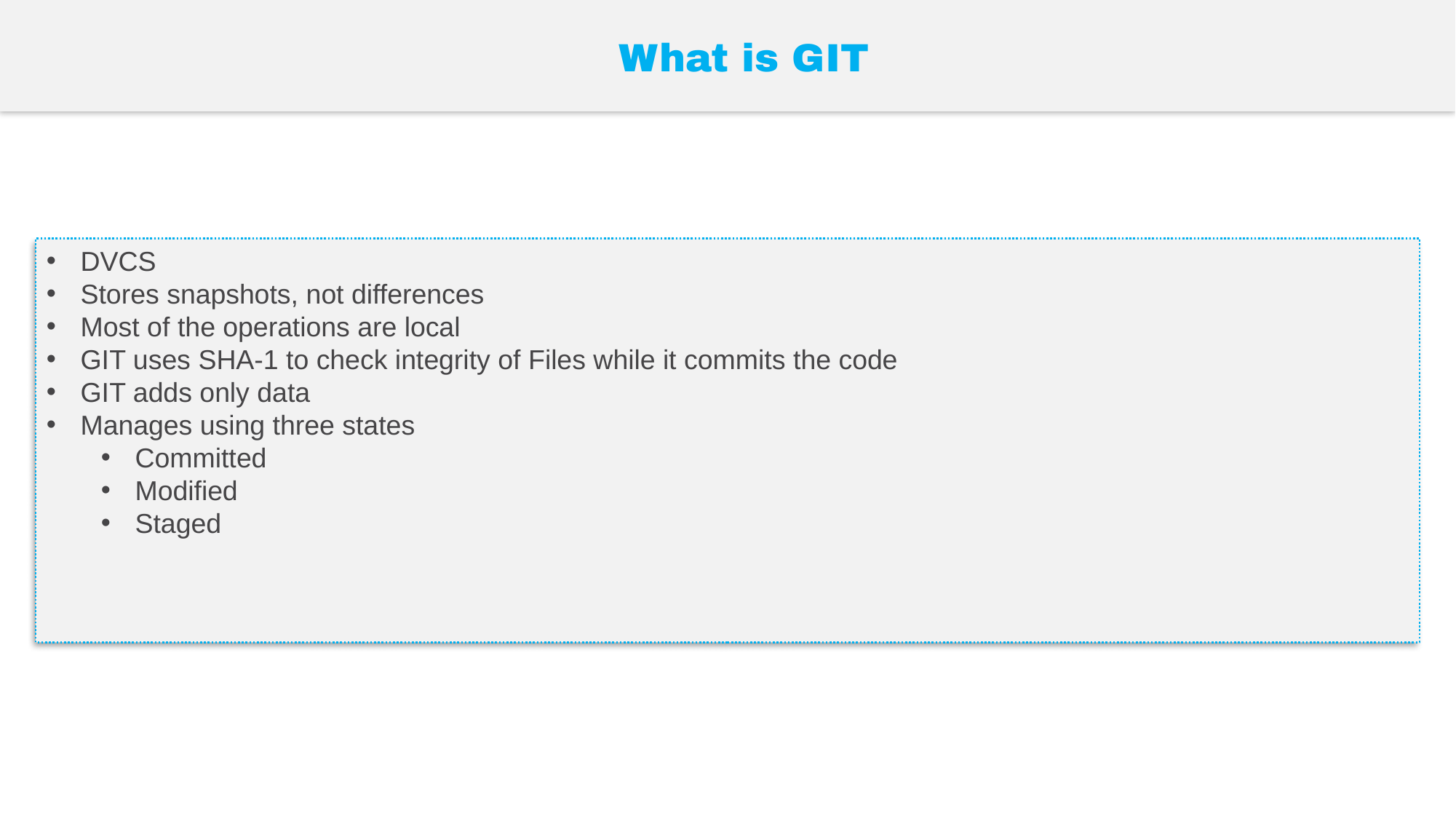

What is GIT
DVCS
Stores snapshots, not differences
Most of the operations are local
GIT uses SHA-1 to check integrity of Files while it commits the code
GIT adds only data
Manages using three states
Committed
Modified
Staged